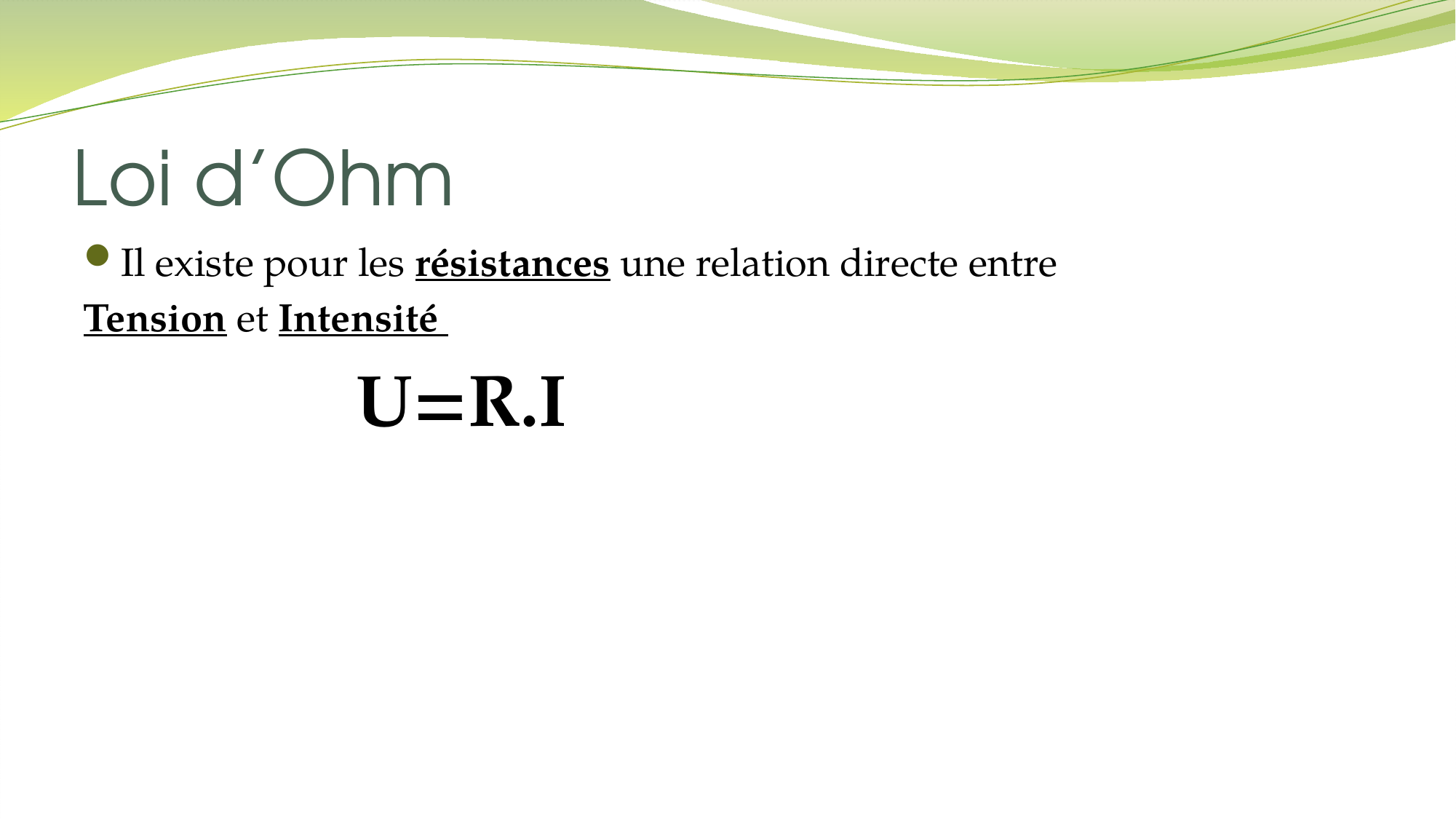

# Loi d’Ohm
Il existe pour les résistances une relation directe entre
Tension et Intensité
U=R.I